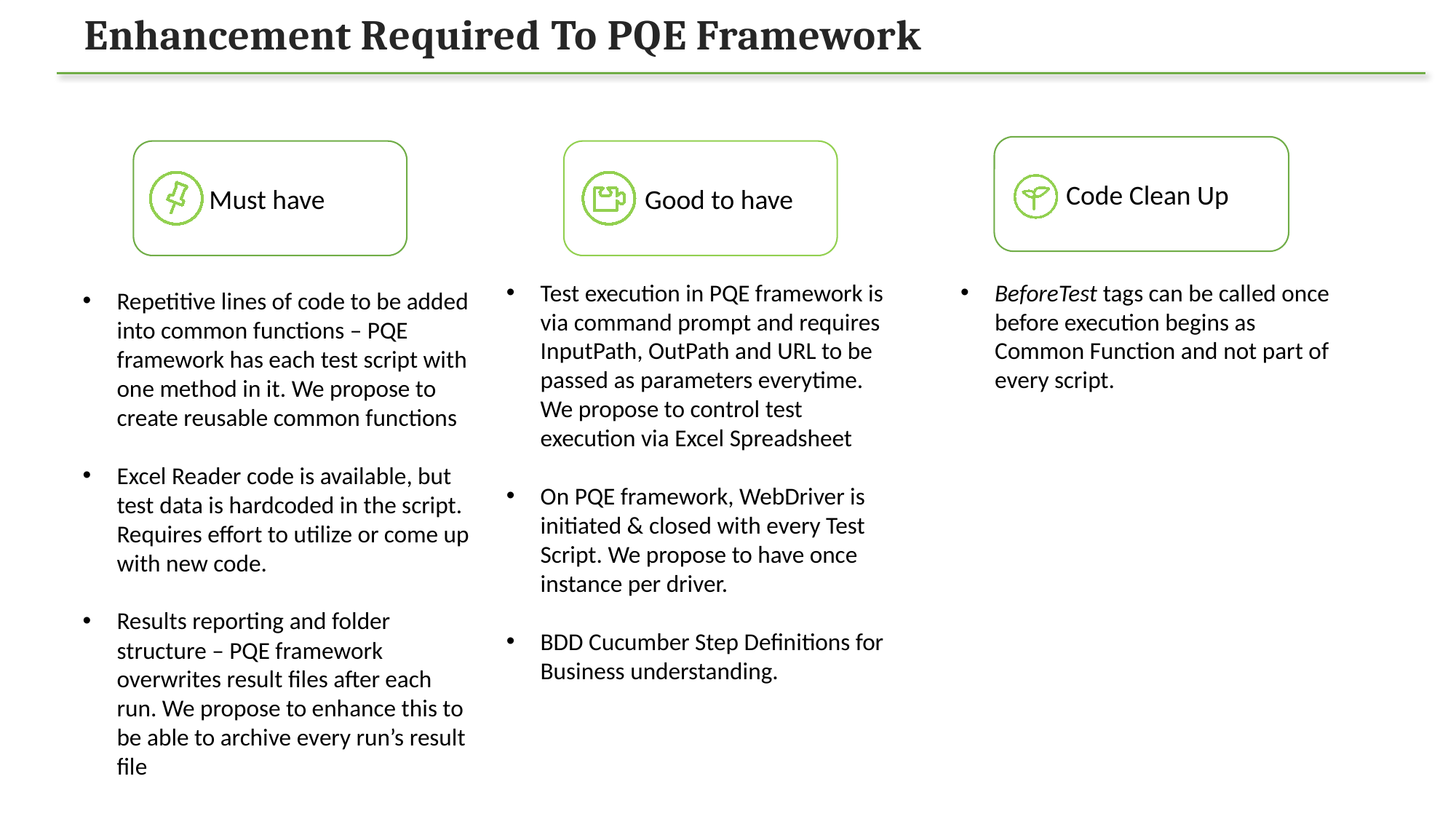

# Enhancement Required To PQE Framework
  Code Clean Up
   Must have
      Good to have

Test execution in PQE framework is via command prompt and requires InputPath, OutPath and URL to be passed as parameters everytime. We propose to control test execution via Excel Spreadsheet

On PQE framework, WebDriver is initiated & closed with every Test Script. We propose to have once instance per driver.

BDD Cucumber Step Definitions for Business understanding.
BeforeTest tags can be called once before execution begins as Common Function and not part of every script.

Repetitive lines of code to be added into common functions – PQE framework has each test script with one method in it. We propose to create reusable common functions

Excel Reader code is available, but test data is hardcoded in the script. Requires effort to utilize or come up with new code.

Results reporting and folder structure – PQE framework overwrites result files after each run. We propose to enhance this to be able to archive every run’s result file